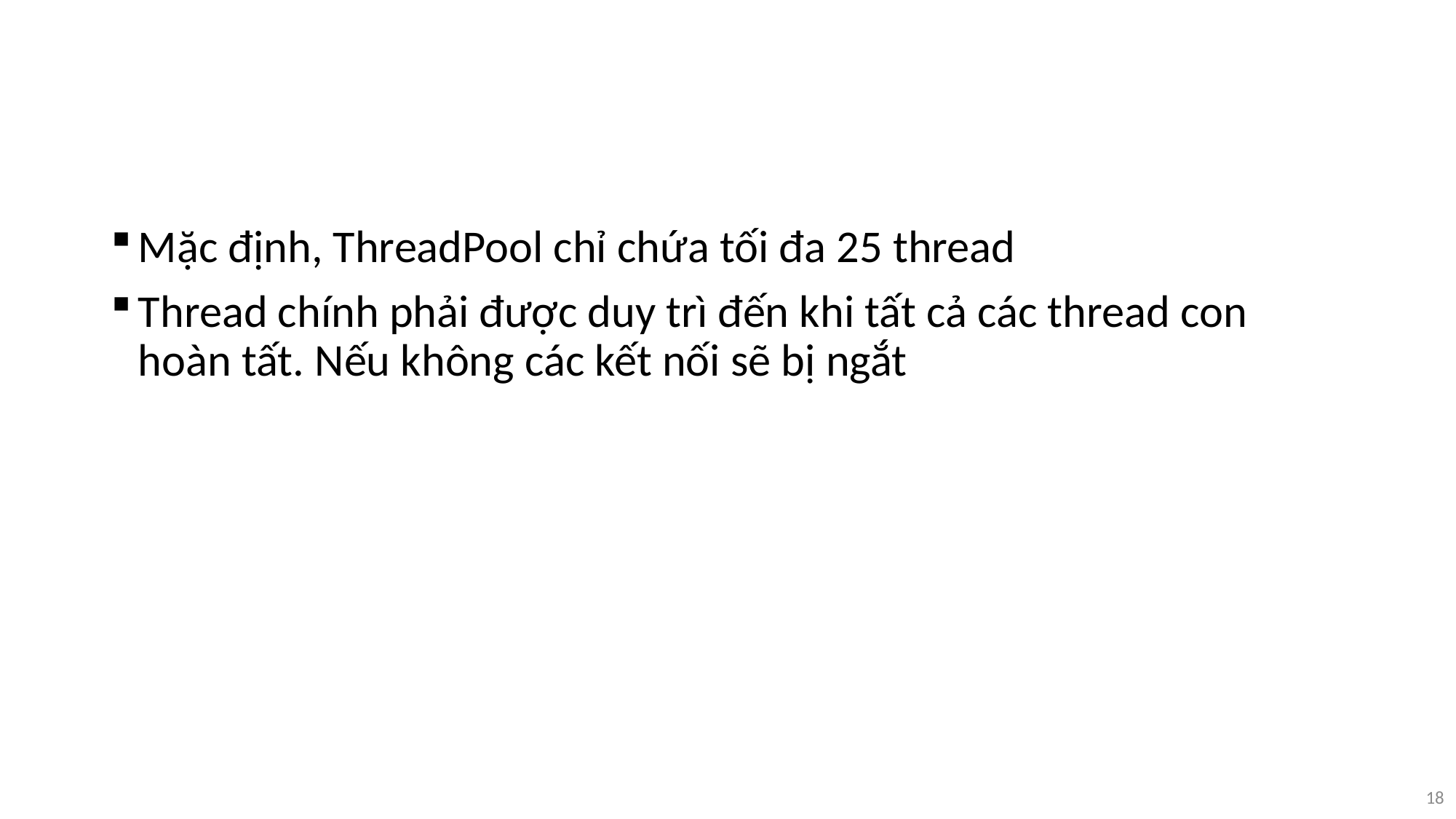

#
Mặc định, ThreadPool chỉ chứa tối đa 25 thread
Thread chính phải được duy trì đến khi tất cả các thread con hoàn tất. Nếu không các kết nối sẽ bị ngắt
18